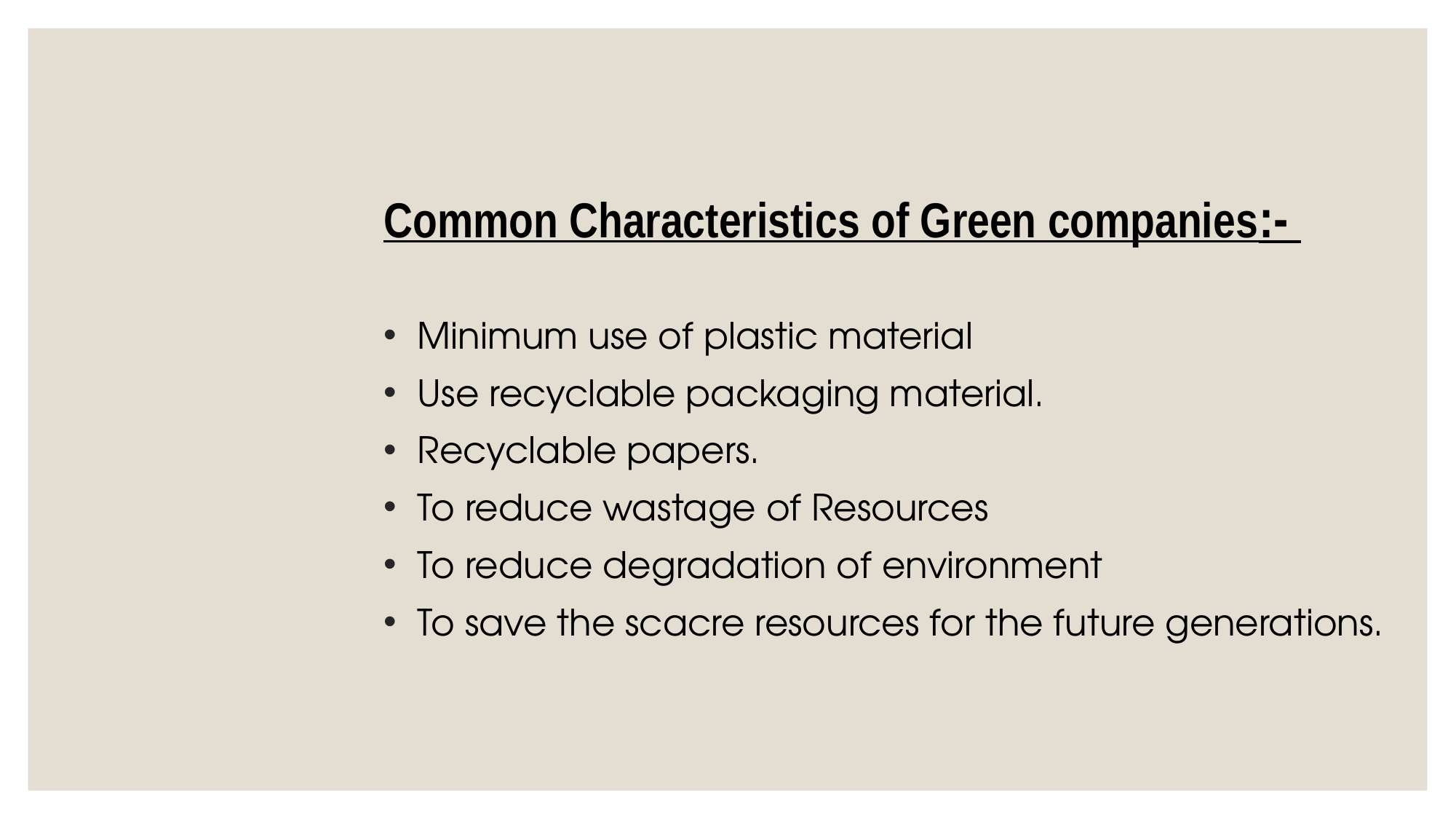

Common Characteristics of Green companies:-
Minimum use of plastic material
Use recyclable packaging material.
Recyclable papers.
To reduce wastage of Resources
To reduce degradation of environment
To save the scacre resources for the future generations.